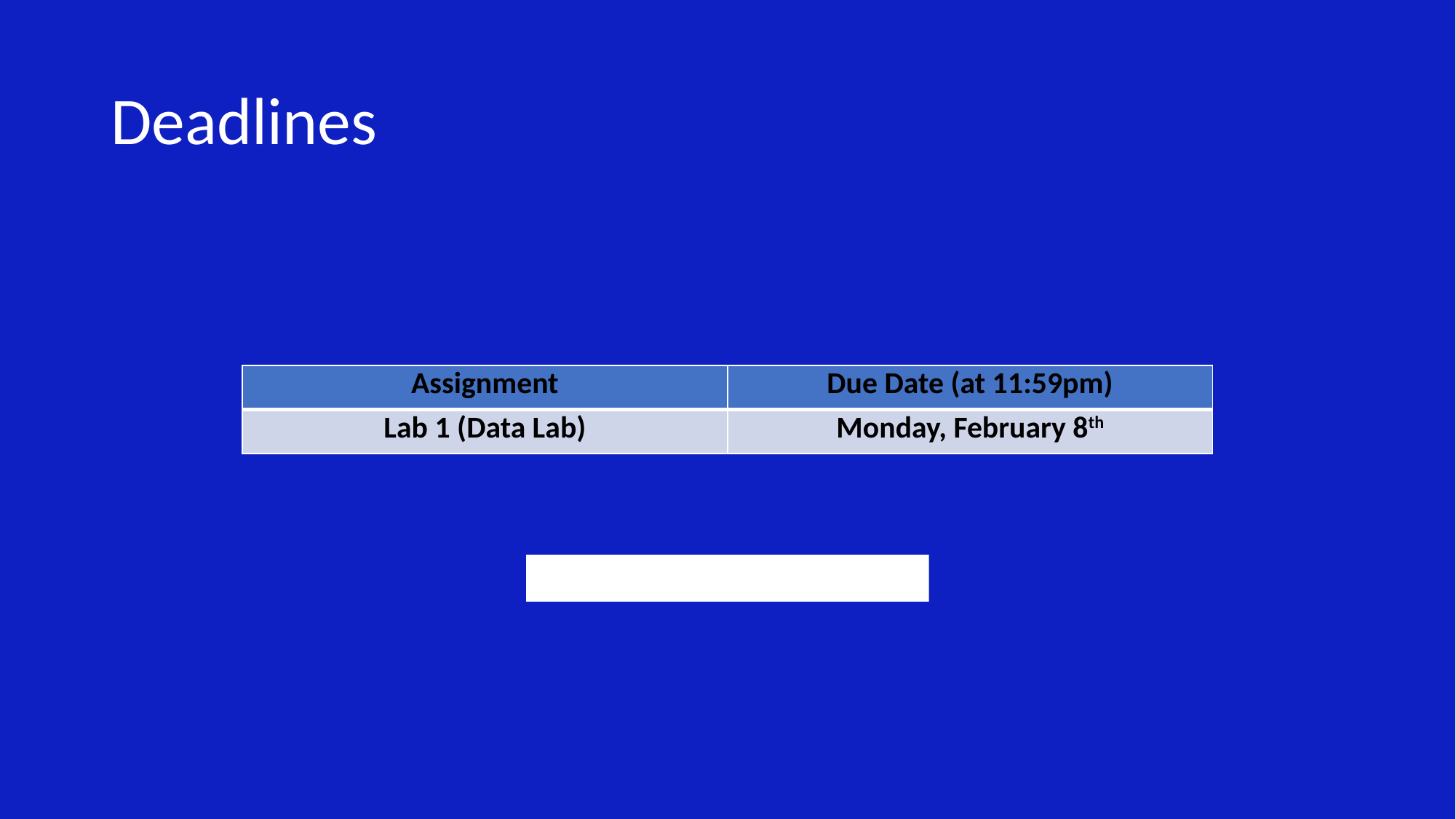

# Deadlines
| Assignment | Due Date (at 11:59pm) |
| --- | --- |
| Lab 1 (Data Lab) | Monday, February 8th |
https://www.gradescope.com/